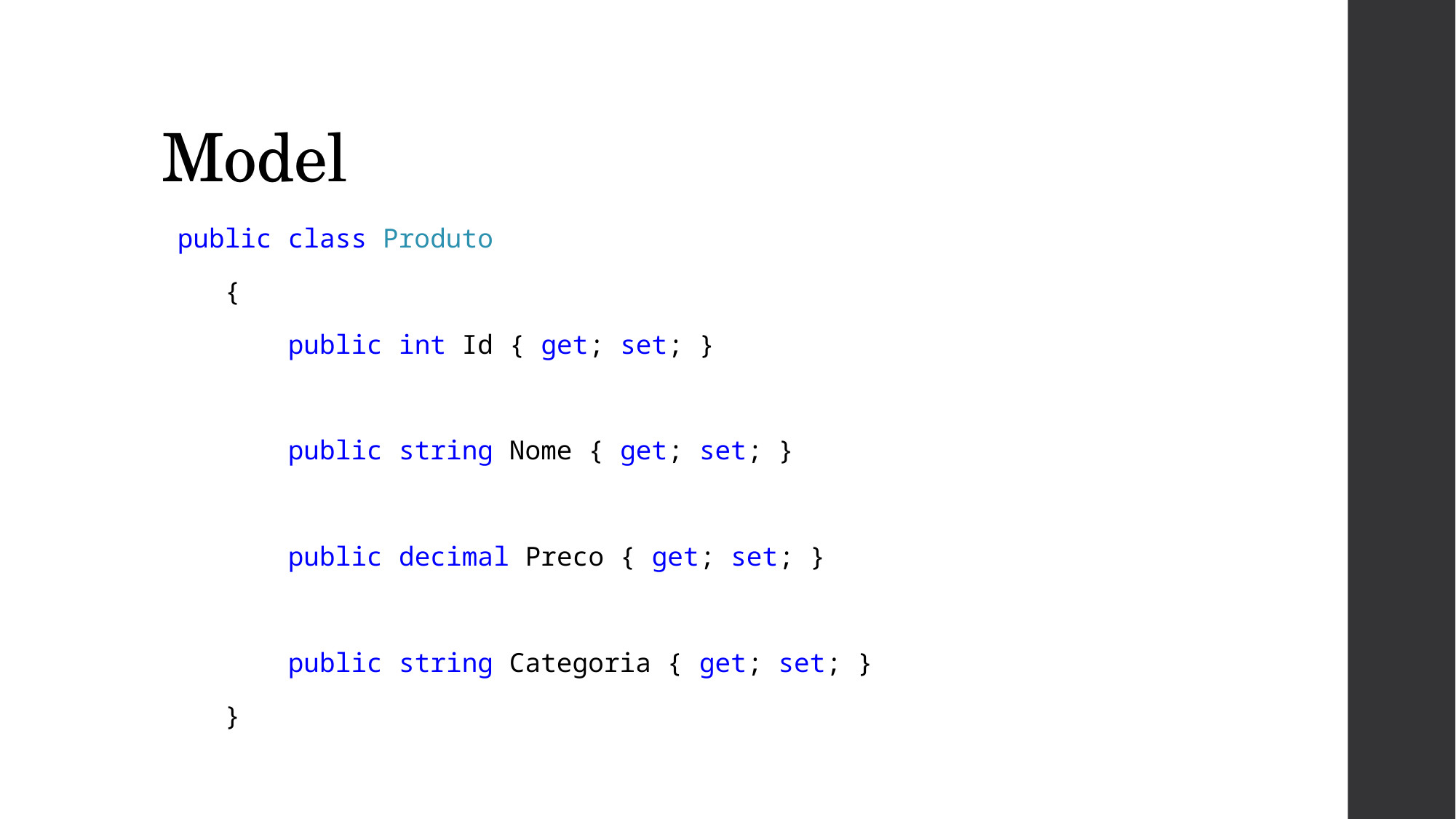

# Model
 public class Produto
    {
        public int Id { get; set; }

        public string Nome { get; set; }

        public decimal Preco { get; set; }

        public string Categoria { get; set; }
    }